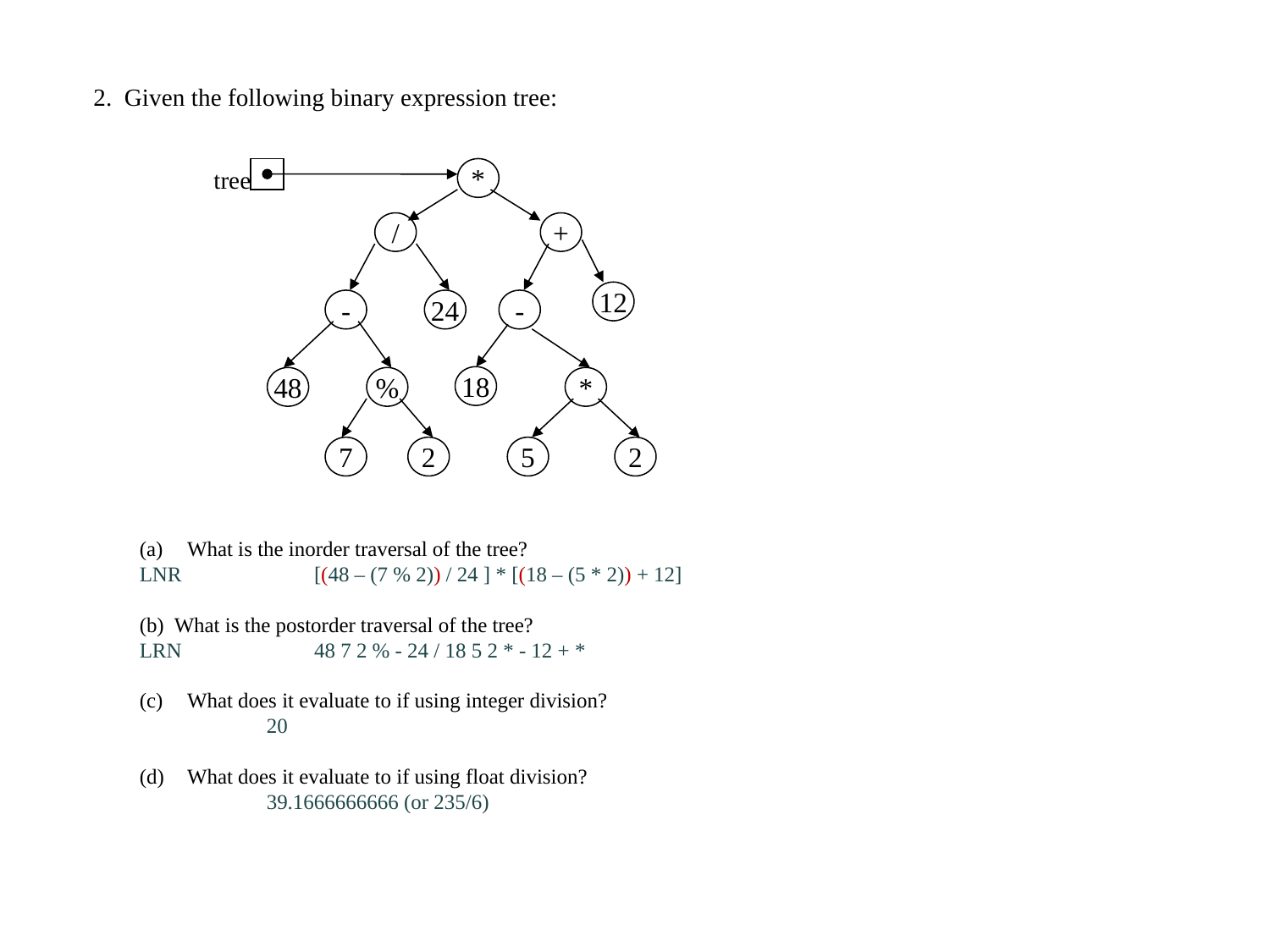

2.  Given the following binary expression tree:
tree

*

/
+

12
-
24
-

18
48
%
*

7
2
5
2
What is the inorder traversal of the tree?
LNR		[(48 – (7 % 2)) / 24 ] * [(18 – (5 * 2)) + 12]

(b)  What is the postorder traversal of the tree?
LRN		48 7 2 % - 24 / 18 5 2 * - 12 + *

What does it evaluate to if using integer division?
	20

   What does it evaluate to if using float division?
	39.1666666666 (or 235/6)